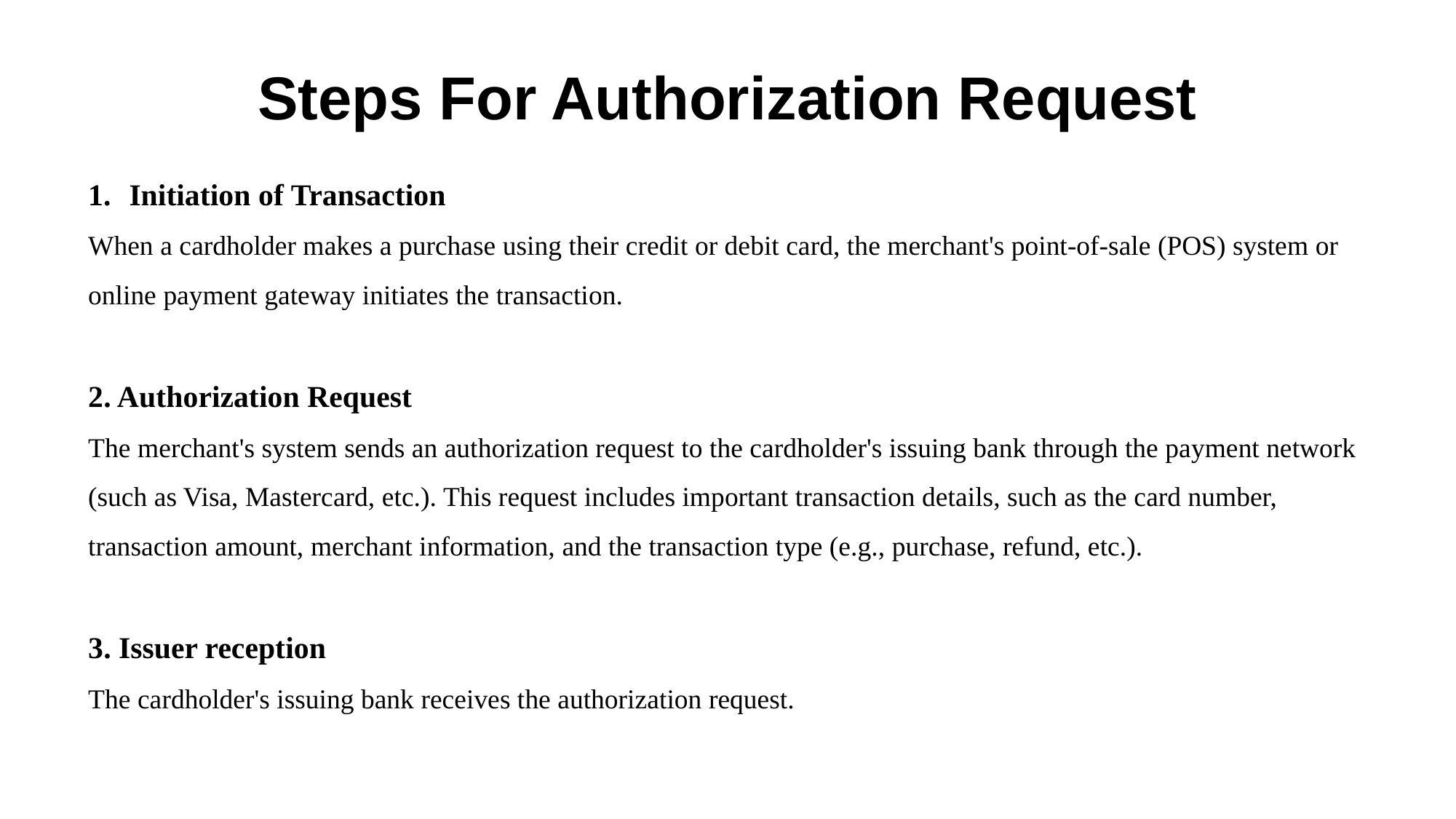

Steps For Authorization Request
Initiation of Transaction
When a cardholder makes a purchase using their credit or debit card, the merchant's point-of-sale (POS) system or online payment gateway initiates the transaction.

2. Authorization Request
The merchant's system sends an authorization request to the cardholder's issuing bank through the payment network (such as Visa, Mastercard, etc.). This request includes important transaction details, such as the card number, transaction amount, merchant information, and the transaction type (e.g., purchase, refund, etc.).

3. Issuer reception
The cardholder's issuing bank receives the authorization request.